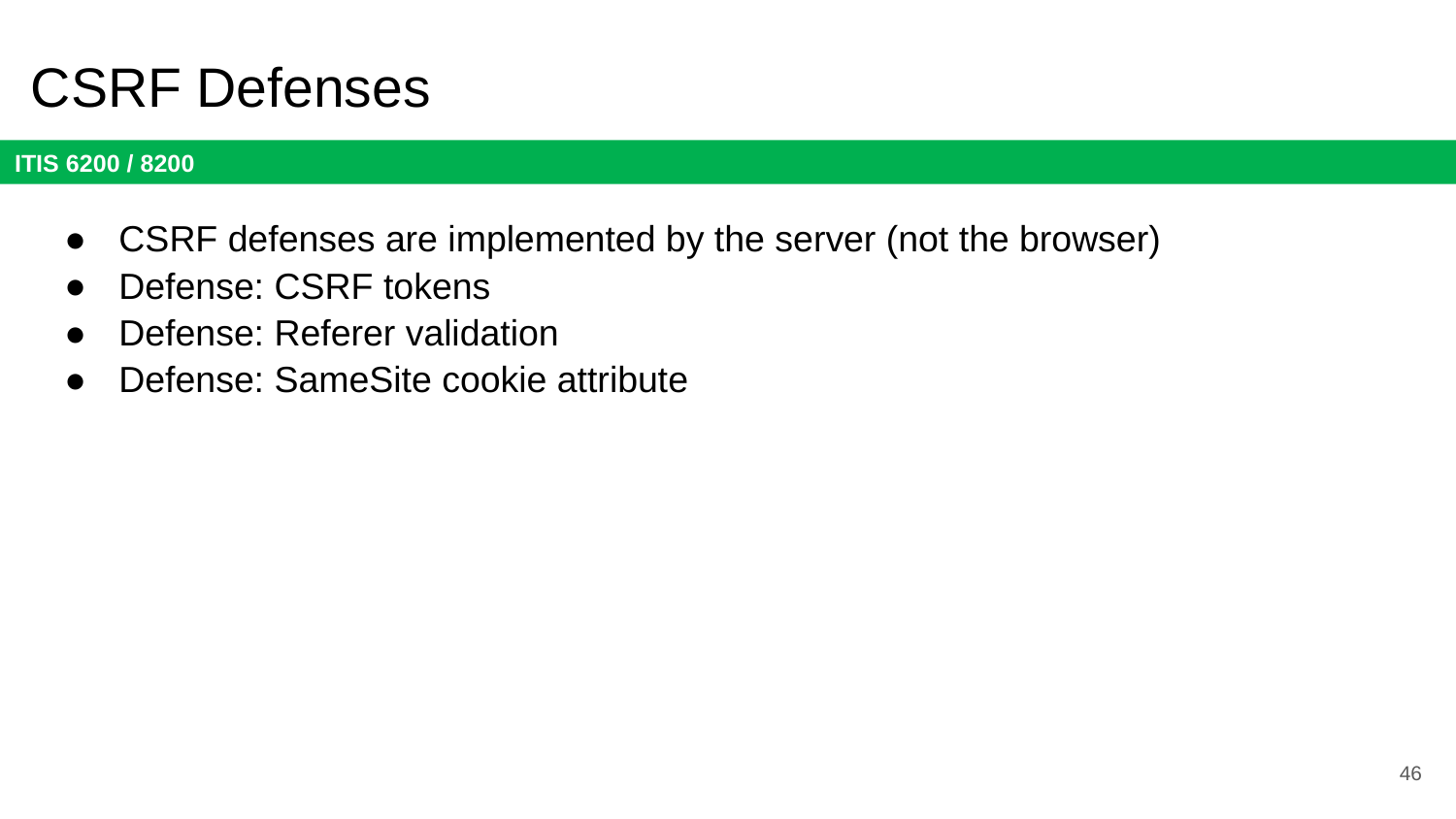

# CSRF Defenses
CSRF defenses are implemented by the server (not the browser)
Defense: CSRF tokens
Defense: Referer validation
Defense: SameSite cookie attribute
46